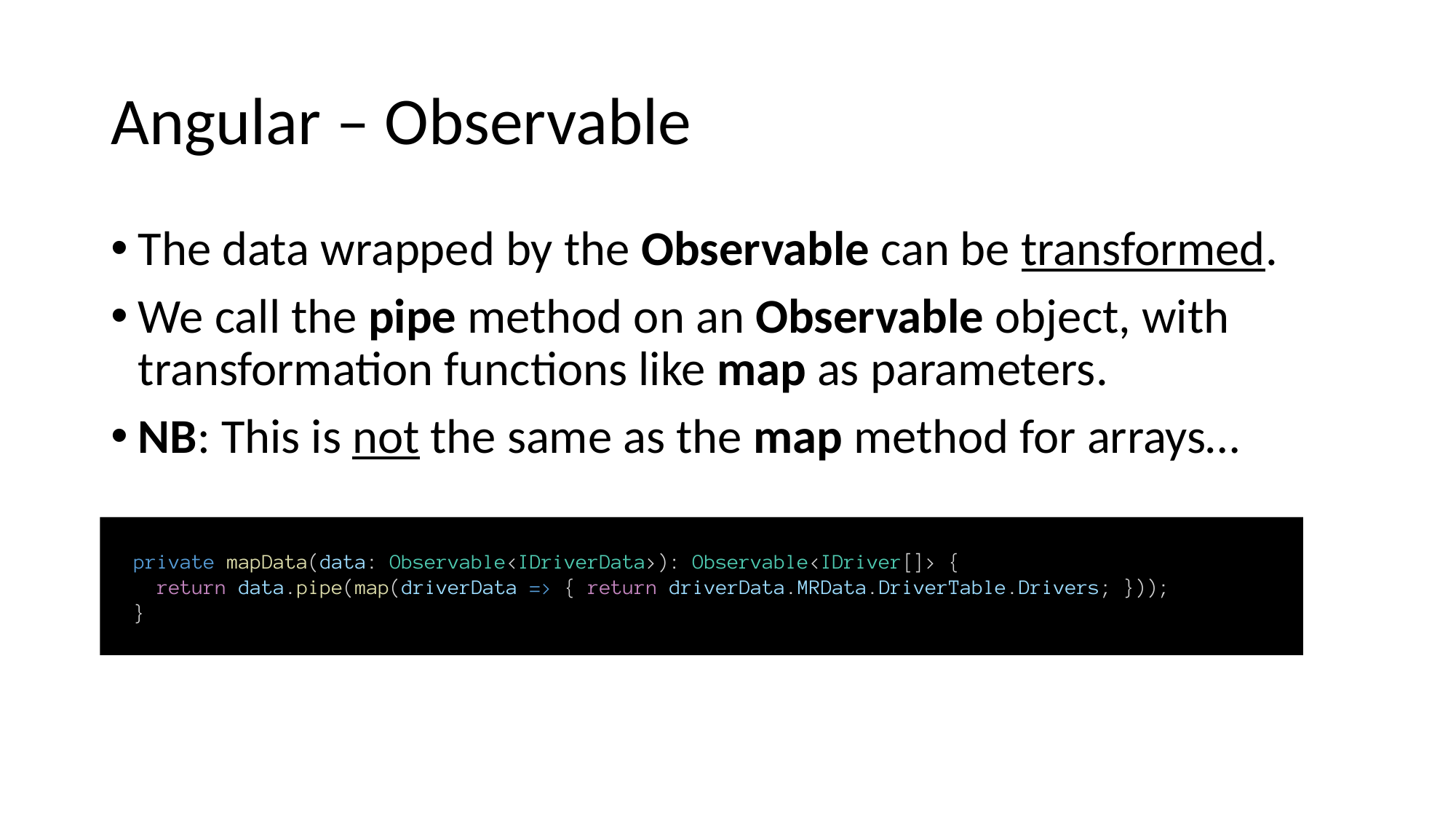

# Angular – Observable
The data wrapped by the Observable can be transformed.
We call the pipe method on an Observable object, with transformation functions like map as parameters.
NB: This is not the same as the map method for arrays…
  private mapData(data: Observable<IDriverData>): Observable<IDriver[]> {
    return data.pipe(map(driverData => { return driverData.MRData.DriverTable.Drivers; }));
  }